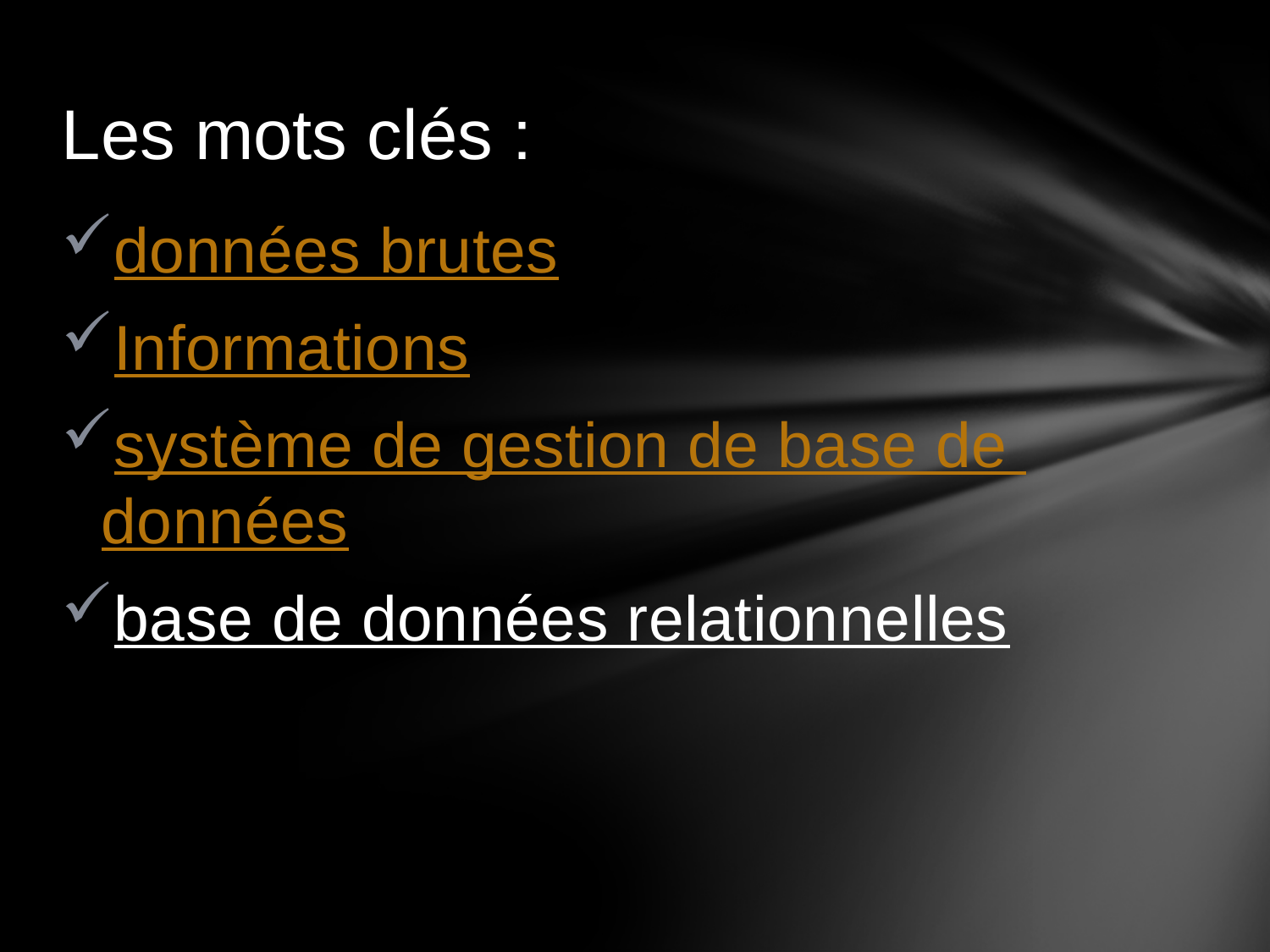

# Les mots clés :
données brutes
Informations
système de gestion de base de données
base de données relationnelles